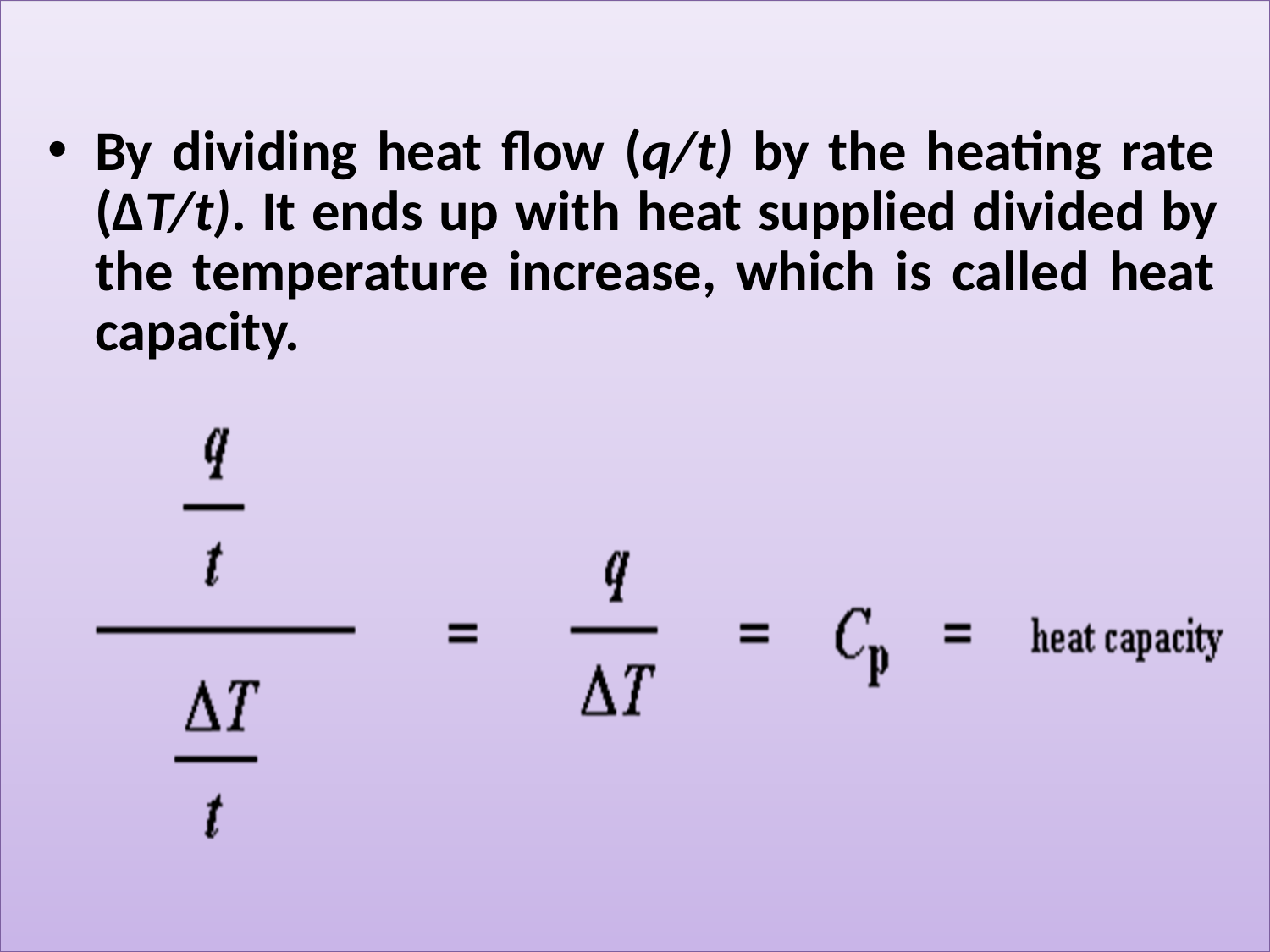

By dividing heat flow (q/t) by the heating rate  (ΔT/t). It ends up with heat supplied divided by  the temperature increase, which is called heat  capacity.